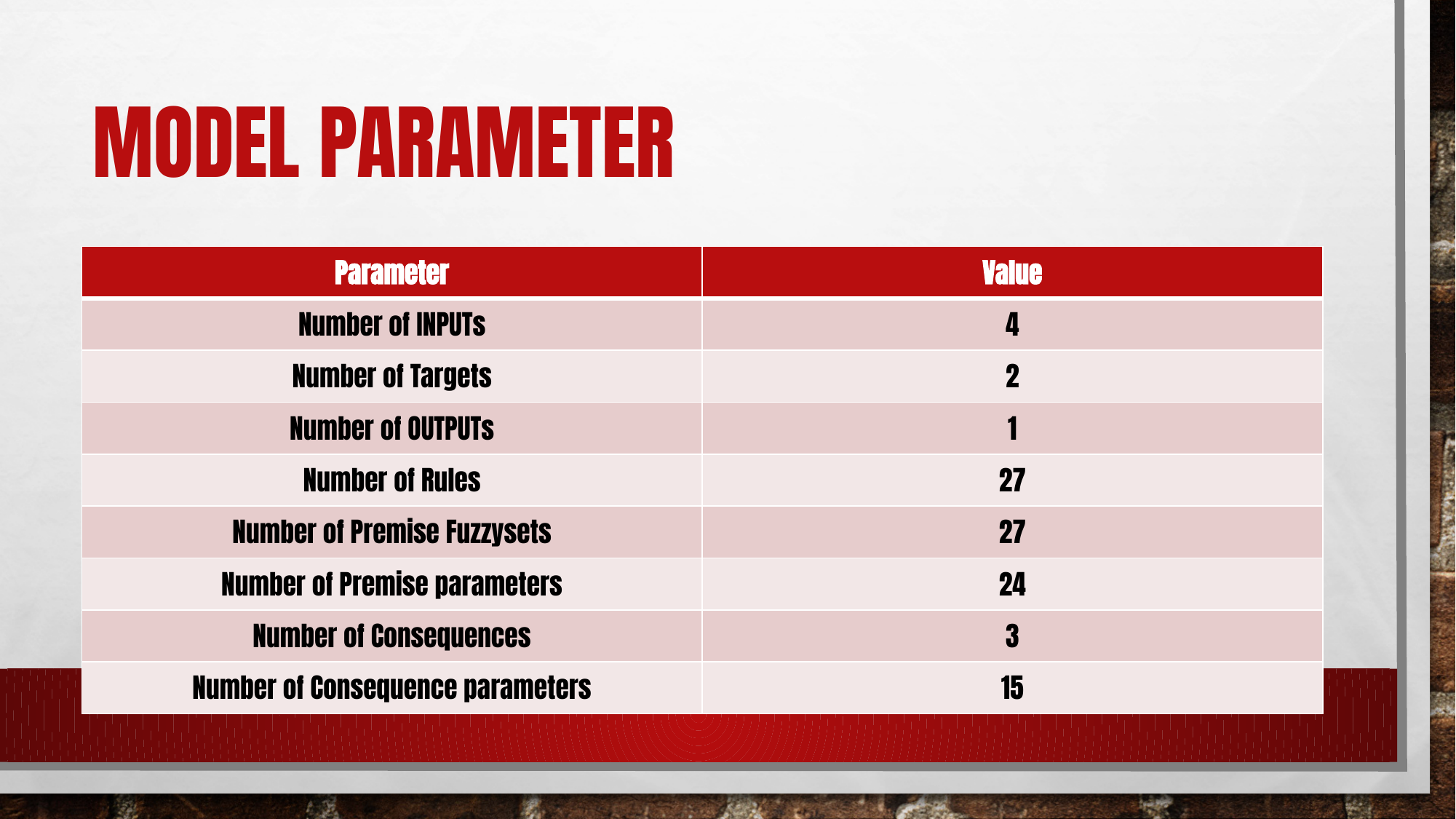

# MODEL Parameter
| Parameter | Value |
| --- | --- |
| Number of INPUTs | 4 |
| Number of Targets | 2 |
| Number of OUTPUTs | 1 |
| Number of Rules | 27 |
| Number of Premise Fuzzysets | 27 |
| Number of Premise parameters | 24 |
| Number of Consequences | 3 |
| Number of Consequence parameters | 15 |